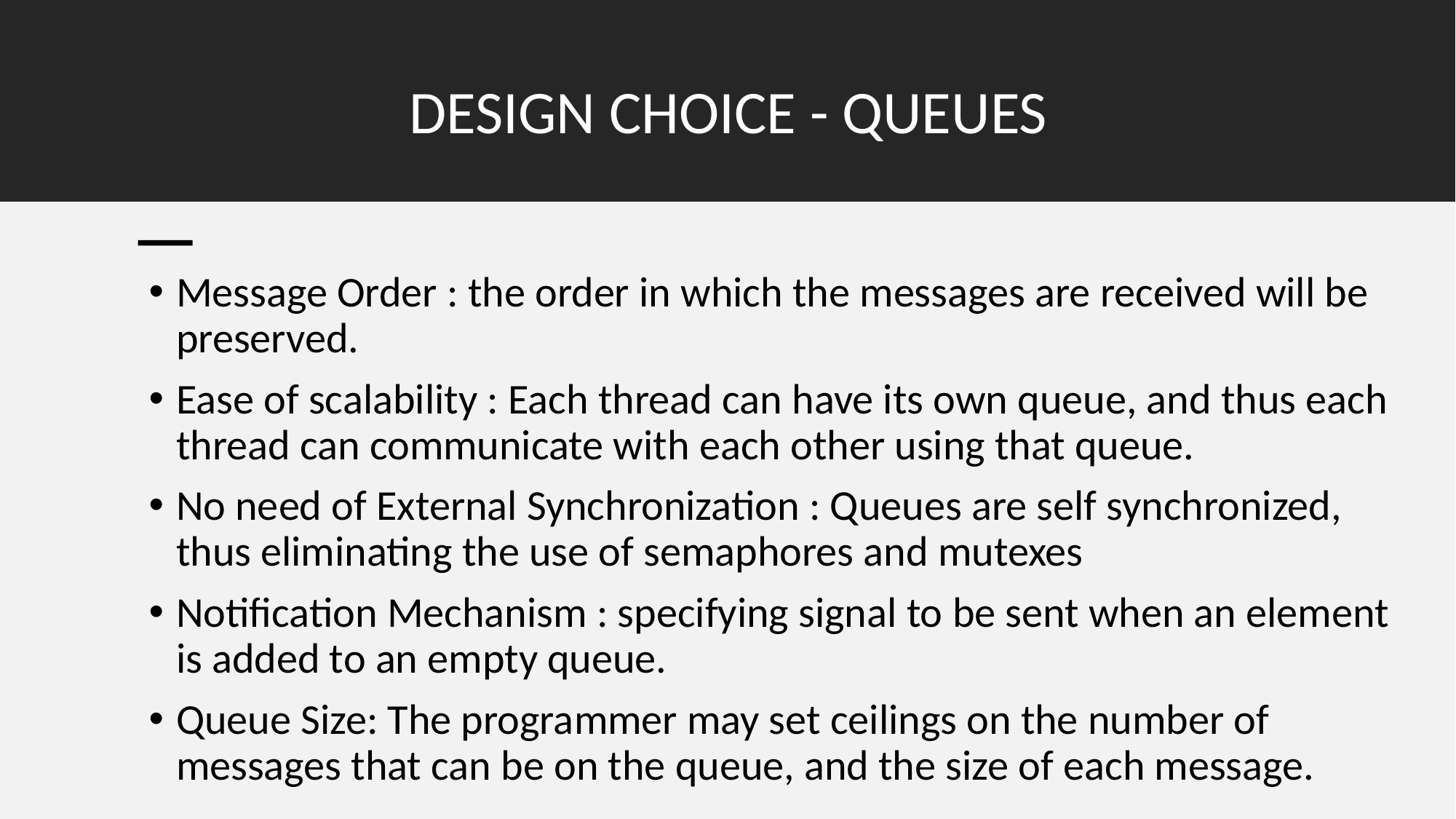

# DESIGN CHOICE - QUEUES

Message Order : the order in which the messages are received will be preserved.
Ease of scalability : Each thread can have its own queue, and thus each thread can communicate with each other using that queue.
No need of External Synchronization : Queues are self synchronized, thus eliminating the use of semaphores and mutexes
Notification Mechanism : specifying signal to be sent when an element is added to an empty queue.
Queue Size: The programmer may set ceilings on the number of messages that can be on the queue, and the size of each message.